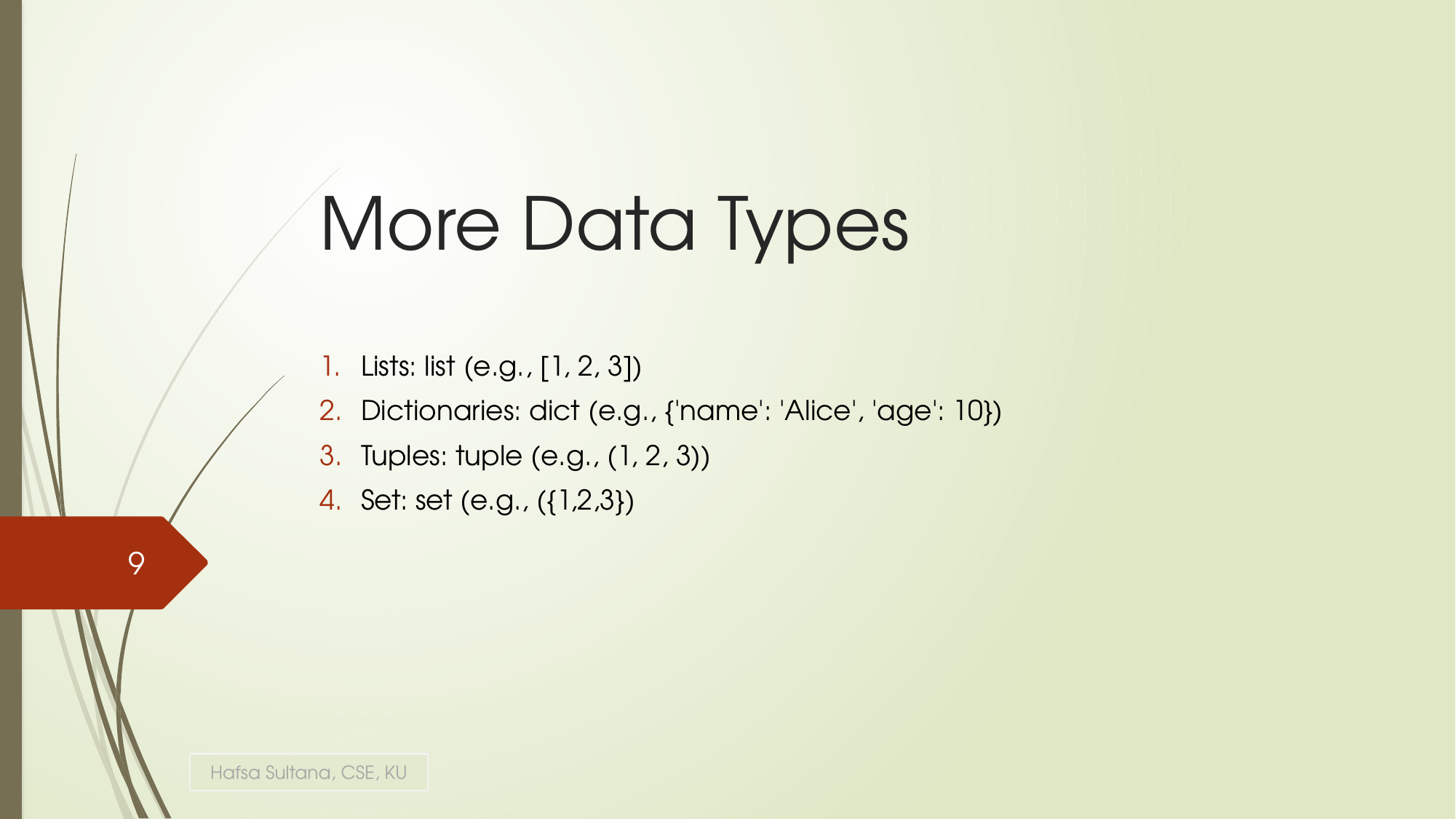

# More Data Types
Lists: list (e.g., [1, 2, 3])
Dictionaries: dict (e.g., {'name': 'Alice', 'age': 10})
Tuples: tuple (e.g., (1, 2, 3))
Set: set (e.g., ({1,2,3})
9
Hafsa Sultana, CSE, KU